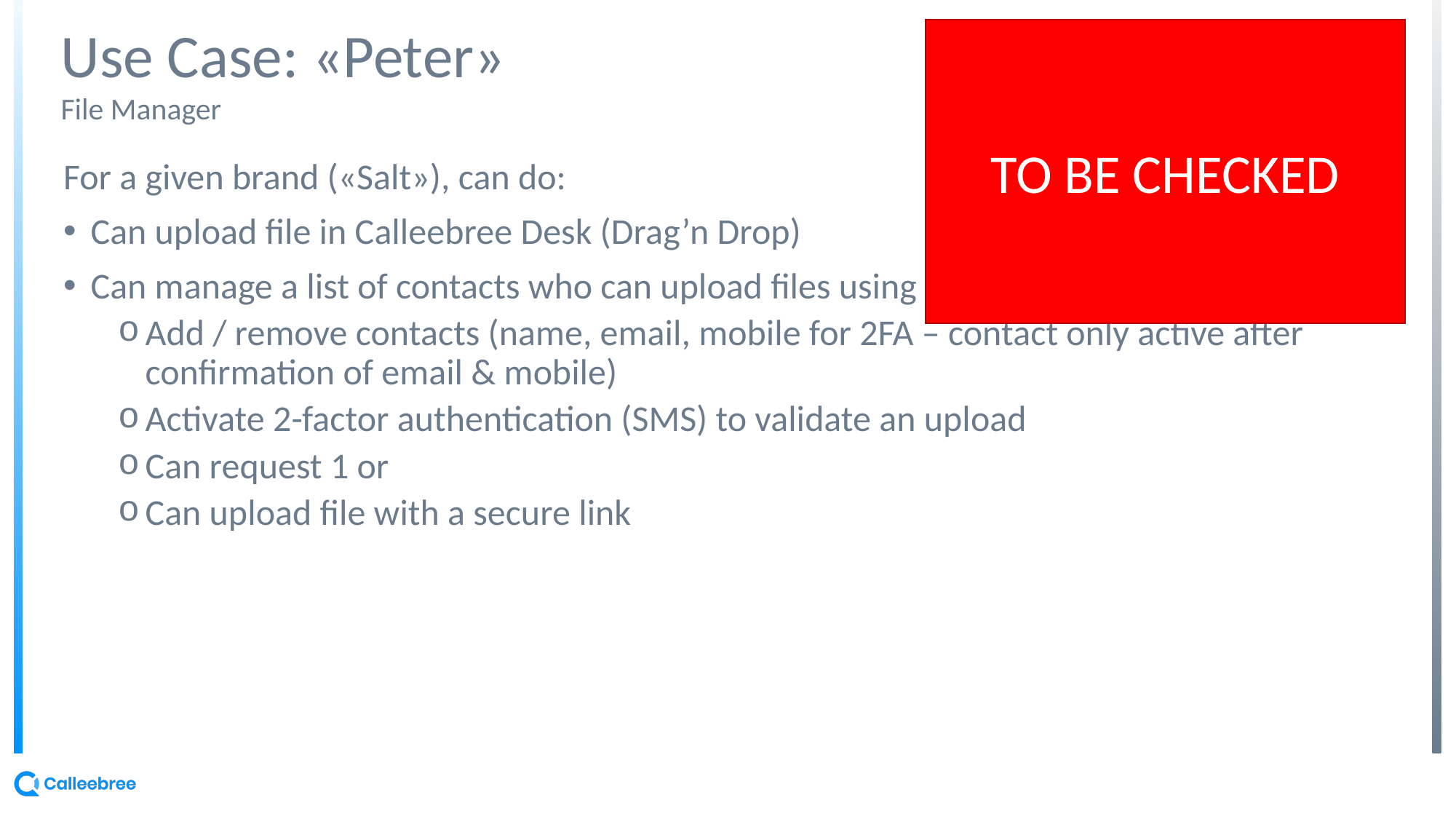

# Use Case: «Peter»
TO BE CHECKED
File Manager
For a given brand («Salt»), can do:
Can upload file in Calleebree Desk (Drag’n Drop)
Can manage a list of contacts who can upload files using a secure link
Add / remove contacts (name, email, mobile for 2FA – contact only active after confirmation of email & mobile)
Activate 2-factor authentication (SMS) to validate an upload
Can request 1 or
Can upload file with a secure link